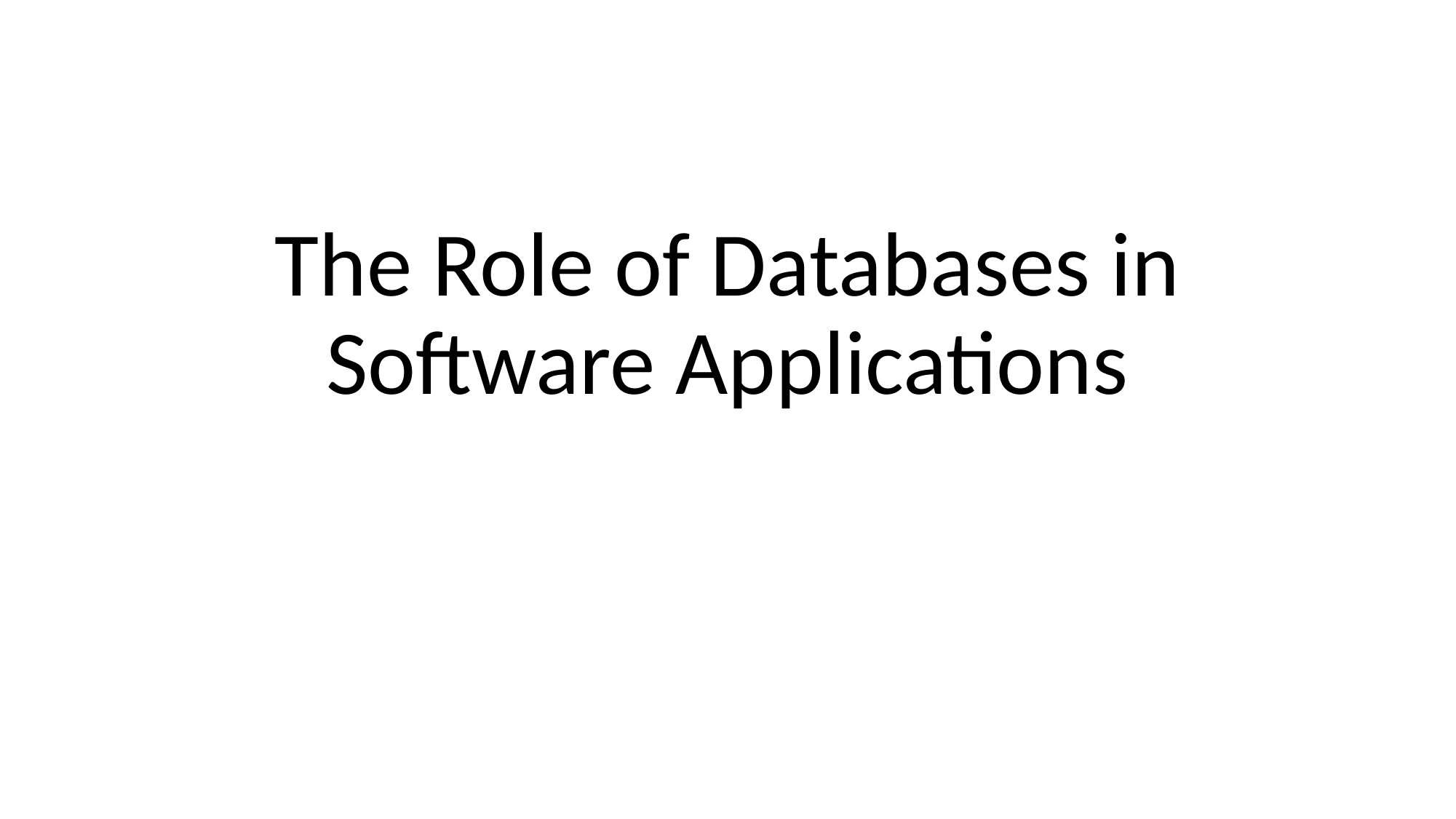

# The Role of Databases in Software Applications